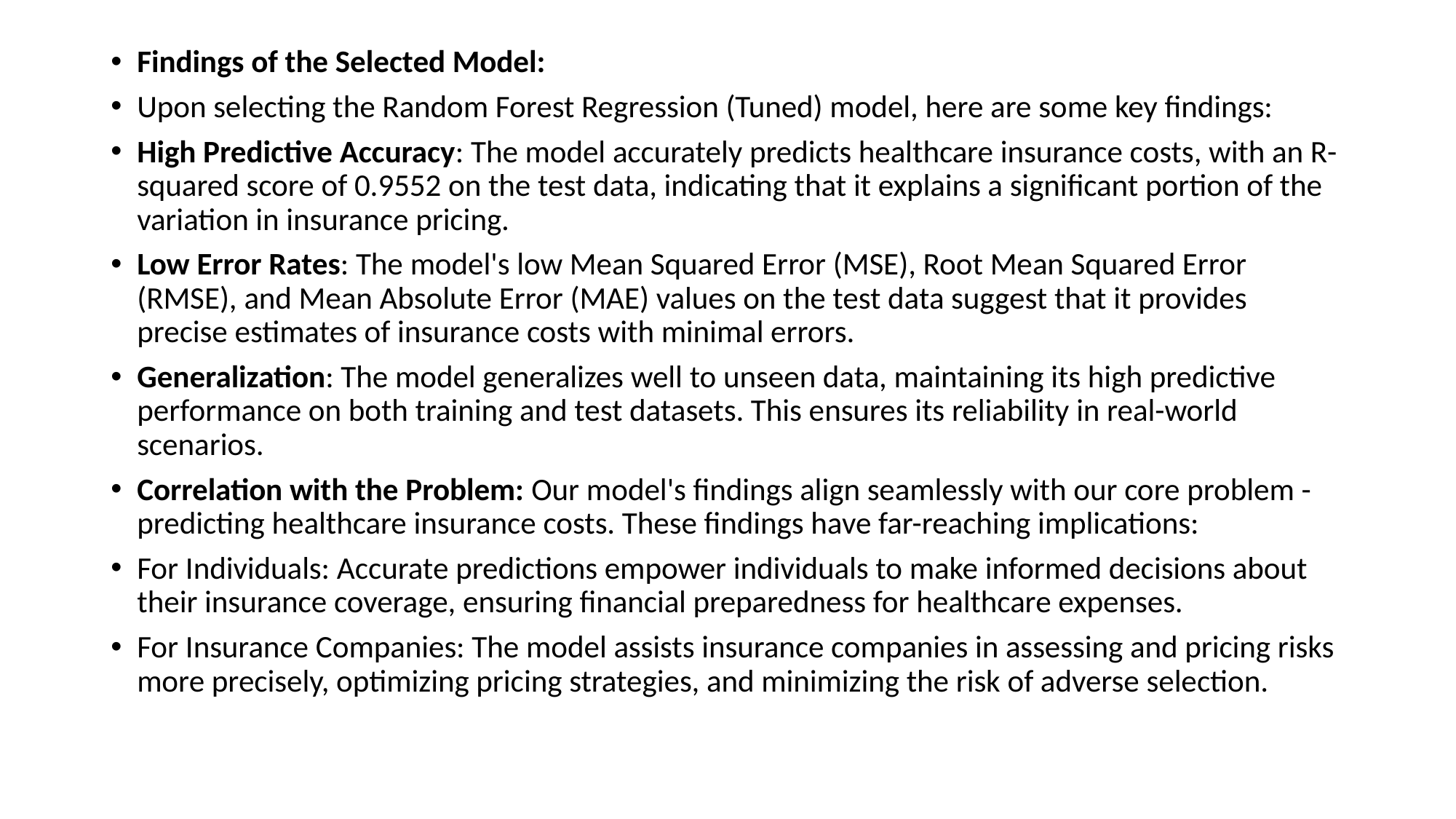

Findings of the Selected Model:
Upon selecting the Random Forest Regression (Tuned) model, here are some key findings:
High Predictive Accuracy: The model accurately predicts healthcare insurance costs, with an R-squared score of 0.9552 on the test data, indicating that it explains a significant portion of the variation in insurance pricing.
Low Error Rates: The model's low Mean Squared Error (MSE), Root Mean Squared Error (RMSE), and Mean Absolute Error (MAE) values on the test data suggest that it provides precise estimates of insurance costs with minimal errors.
Generalization: The model generalizes well to unseen data, maintaining its high predictive performance on both training and test datasets. This ensures its reliability in real-world scenarios.
Correlation with the Problem: Our model's findings align seamlessly with our core problem - predicting healthcare insurance costs. These findings have far-reaching implications:
For Individuals: Accurate predictions empower individuals to make informed decisions about their insurance coverage, ensuring financial preparedness for healthcare expenses.
For Insurance Companies: The model assists insurance companies in assessing and pricing risks more precisely, optimizing pricing strategies, and minimizing the risk of adverse selection.